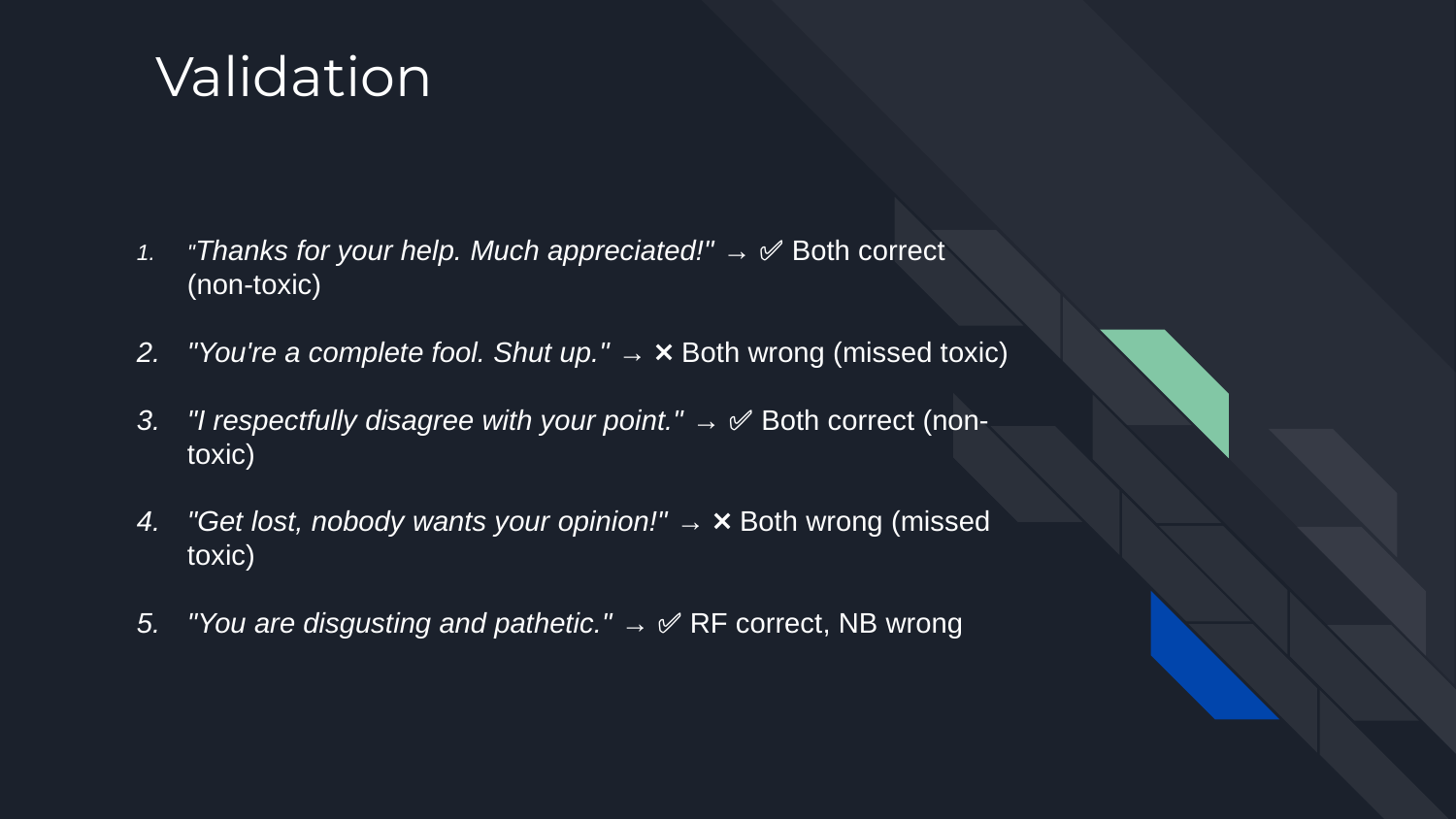

# Validation
"Thanks for your help. Much appreciated!" → ✅ Both correct (non-toxic)
"You're a complete fool. Shut up." → ❌ Both wrong (missed toxic)
"I respectfully disagree with your point." → ✅ Both correct (non-toxic)
"Get lost, nobody wants your opinion!" → ❌ Both wrong (missed toxic)
"You are disgusting and pathetic." → ✅ RF correct, NB wrong